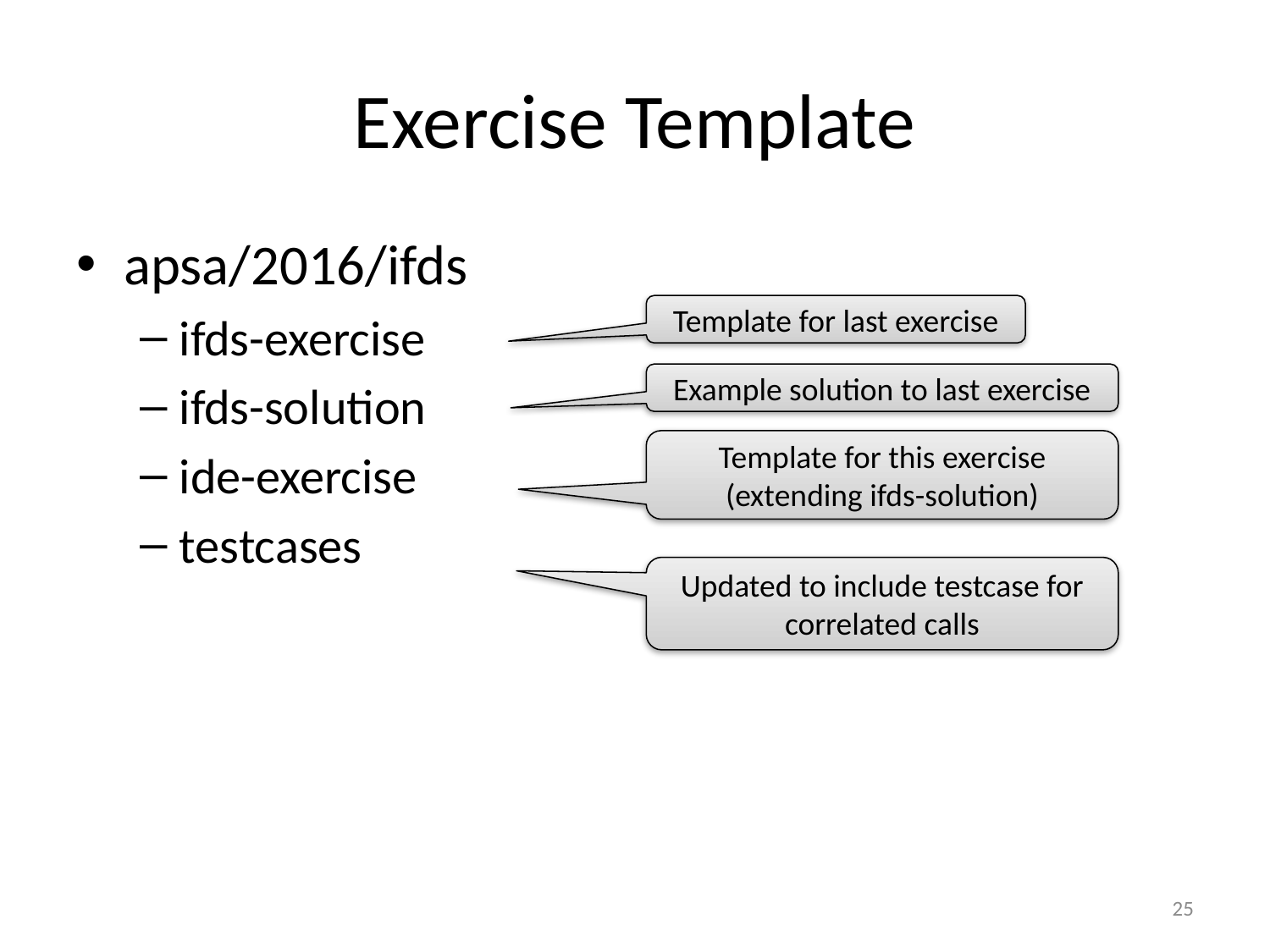

# Exercise Template
apsa/2016/ifds
ifds-exercise
ifds-solution
ide-exercise
testcases
Template for last exercise
Example solution to last exercise
Template for this exercise (extending ifds-solution)
Updated to include testcase for correlated calls
25